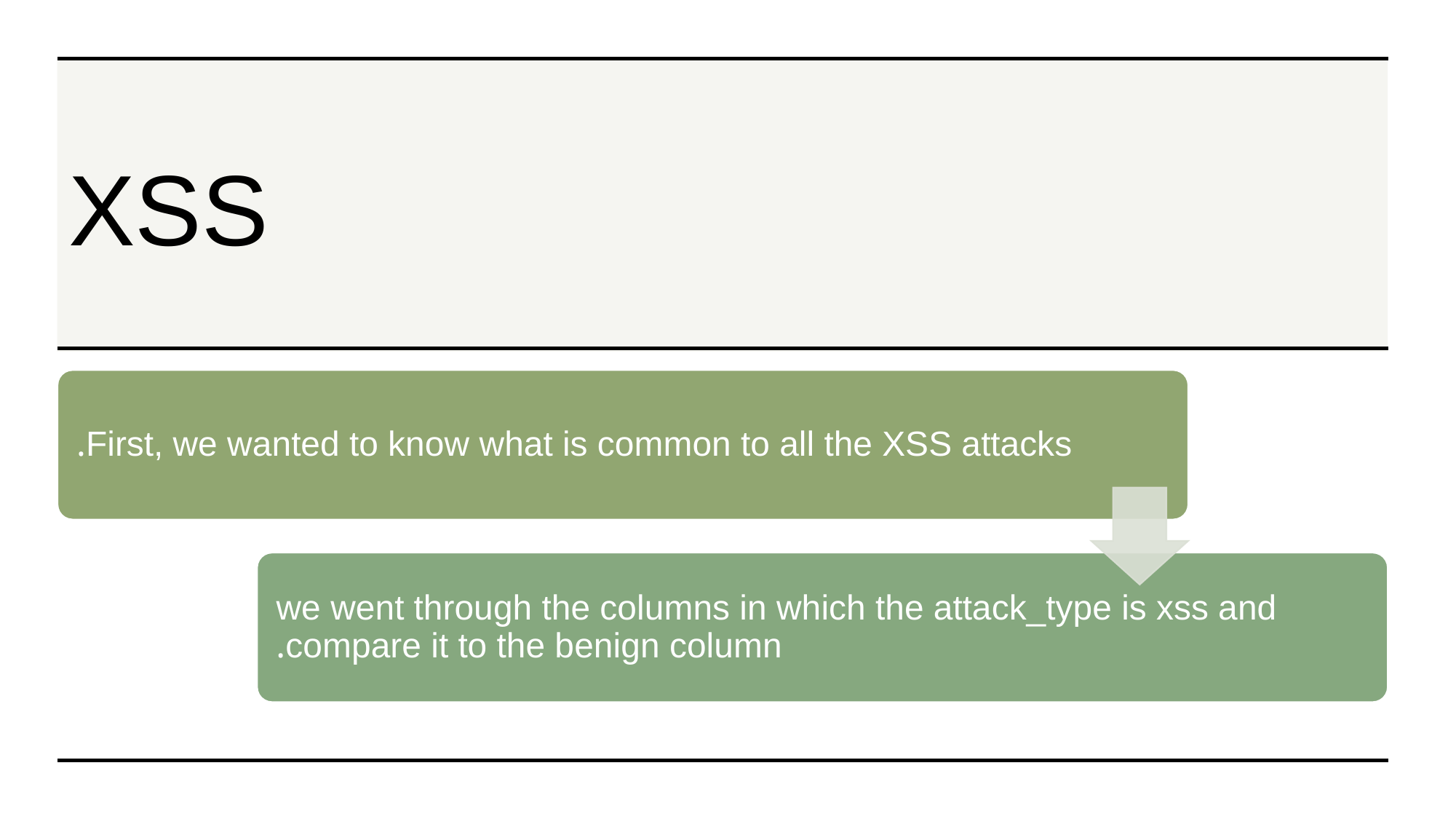

# XSS
First, we wanted to know what is common to all the XSS attacks.
we went through the columns in which the attack_type is xss and compare it to the benign column.